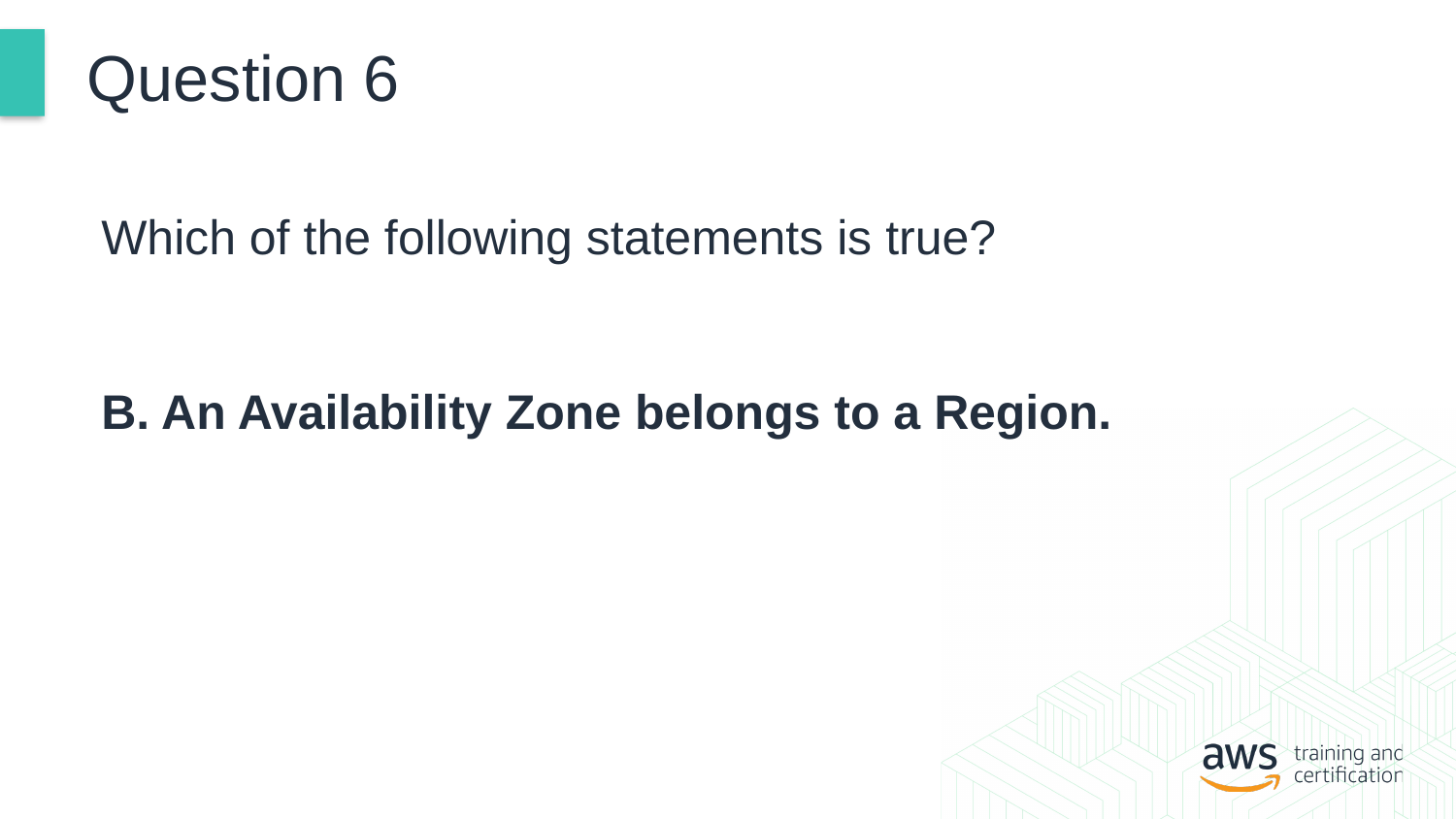

# Question 6
Which of the following statements is true?

B. An Availability Zone belongs to a Region.